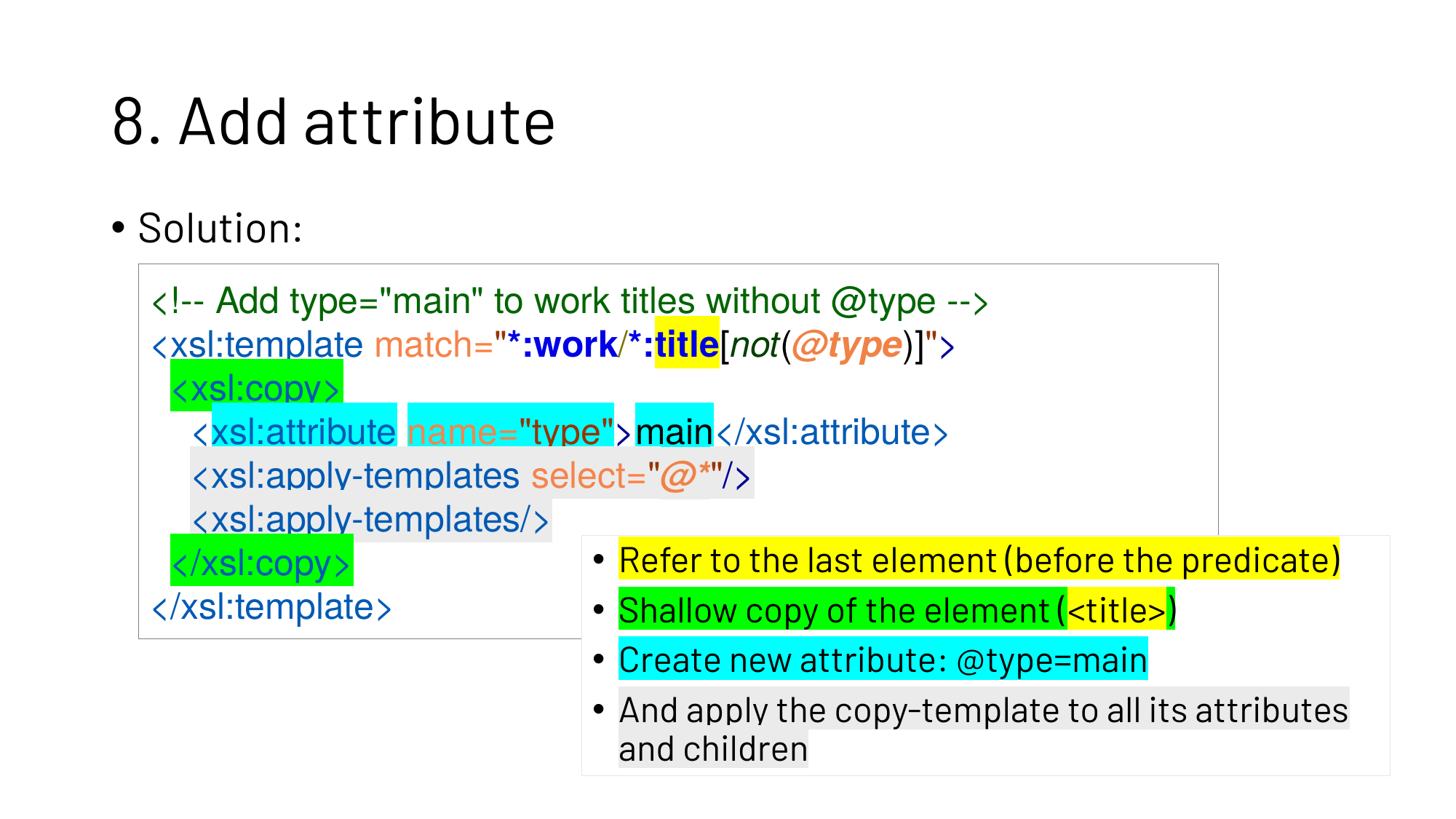

# 8. Add attribute
Solution:
<!-- Add type="main" to work titles without @type -->
<xsl:template match="*:work/*:title[not(@type)]">
  <xsl:copy>
    <xsl:attribute name="type">main</xsl:attribute>
    <xsl:apply-templates select="@*"/>
    <xsl:apply-templates/>
  </xsl:copy>
</xsl:template>
Refer to the last element (before the predicate)
Shallow copy of the element (<title>)
Create new attribute: @type=main
And apply the copy-template to all its attributes and children